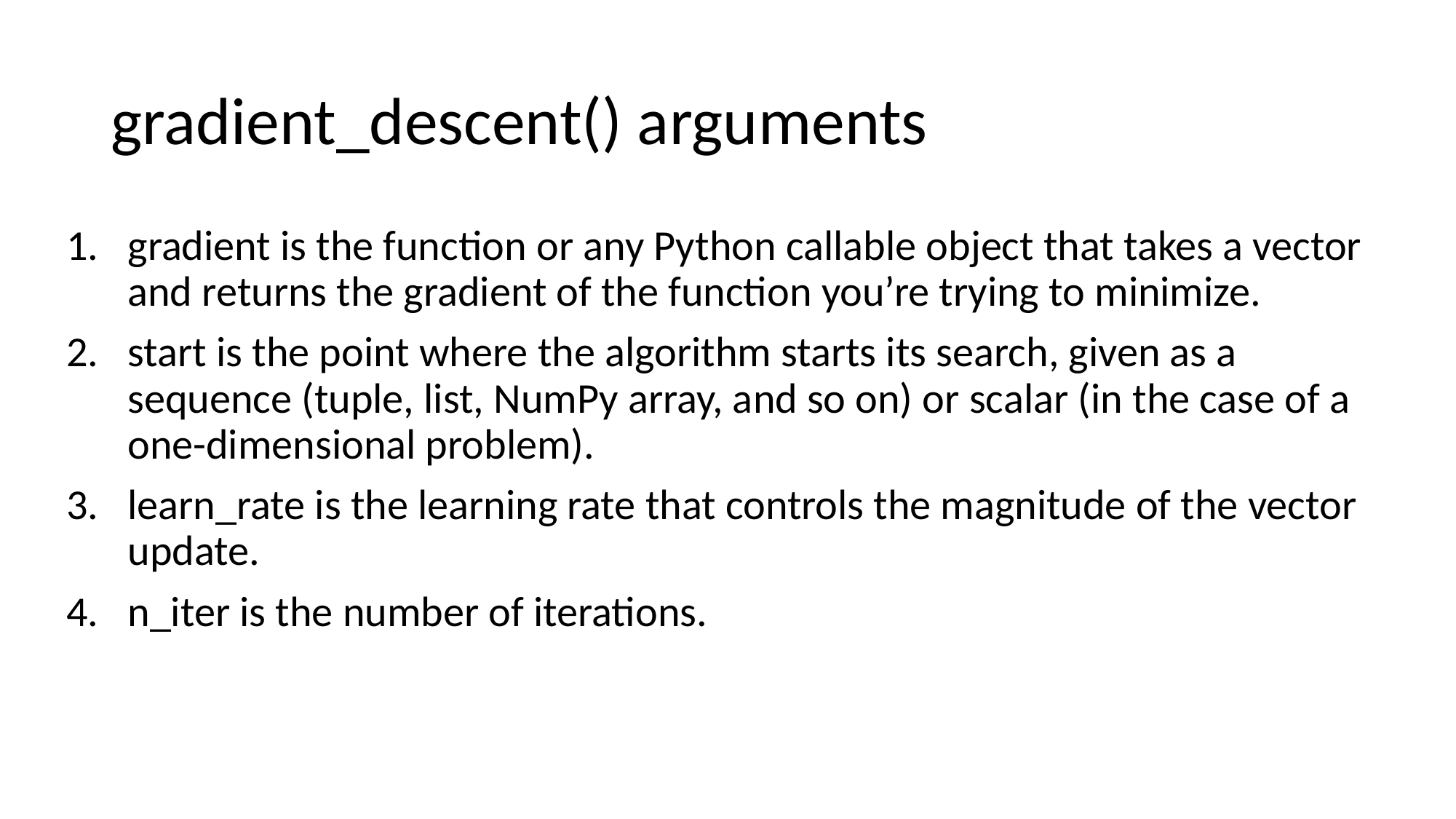

# gradient_descent() arguments
gradient is the function or any Python callable object that takes a vector and returns the gradient of the function you’re trying to minimize.
start is the point where the algorithm starts its search, given as a sequence (tuple, list, NumPy array, and so on) or scalar (in the case of a one-dimensional problem).
learn_rate is the learning rate that controls the magnitude of the vector update.
n_iter is the number of iterations.